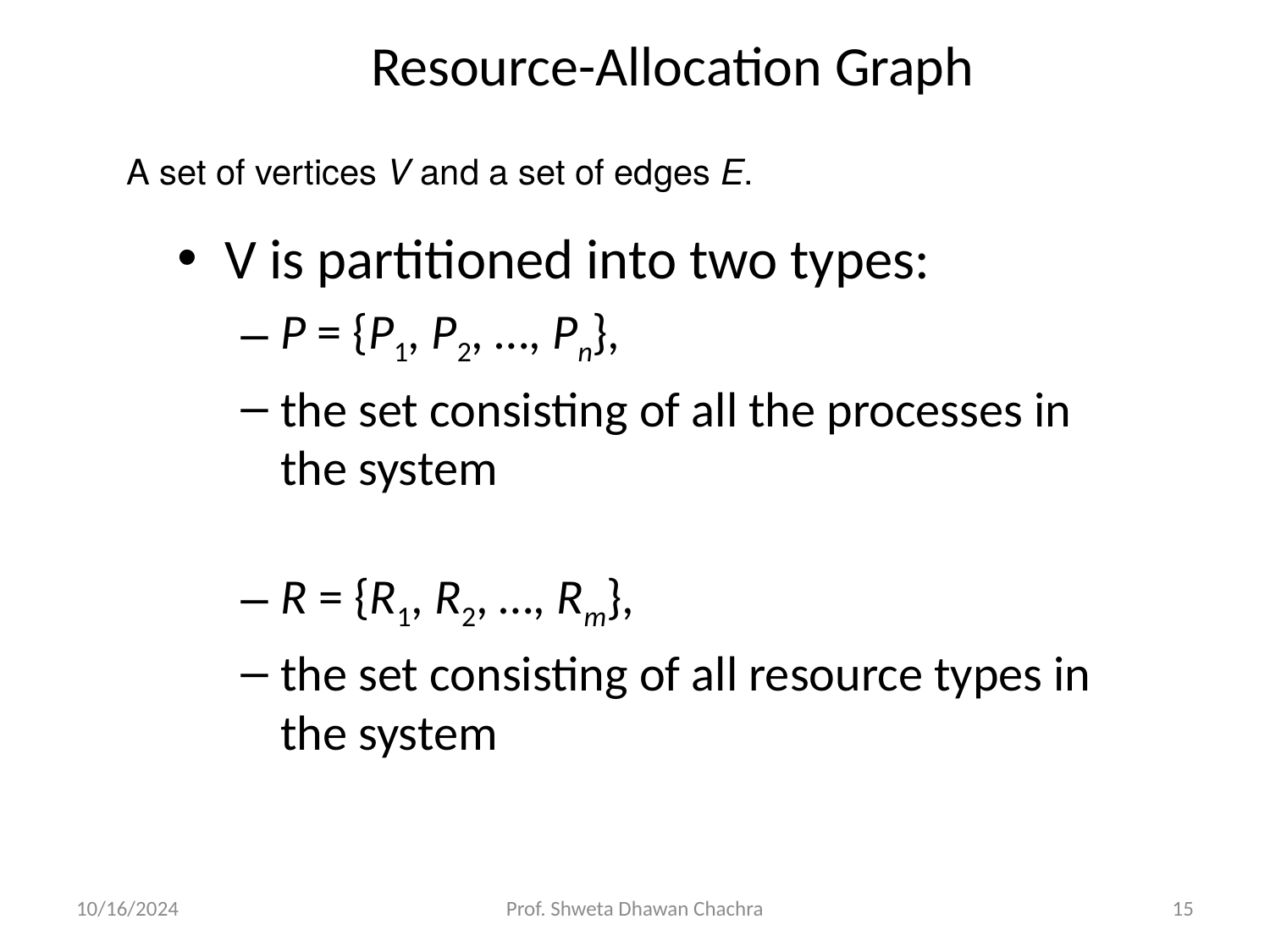

# Resource-Allocation Graph
A set of vertices V and a set of edges E.
V is partitioned into two types:
P = {P1, P2, …, Pn},
the set consisting of all the processes in the system
R = {R1, R2, …, Rm},
the set consisting of all resource types in the system

10/16/2024
Prof. Shweta Dhawan Chachra
15